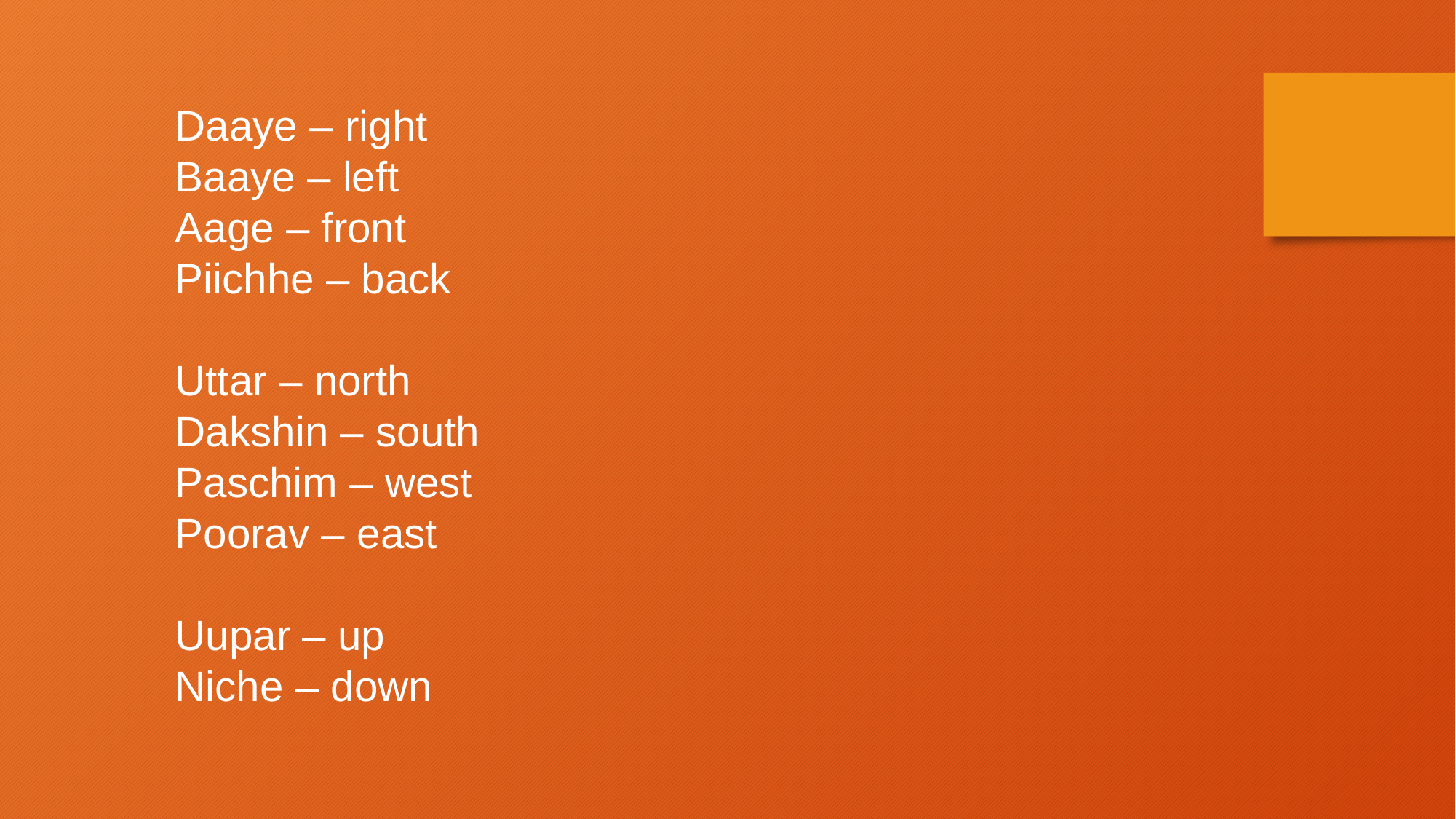

Daaye – right
Baaye – left
Aage – front
Piichhe – back

Uttar – north
Dakshin – south
Paschim – west
Poorav – east

Uupar – up
Niche – down